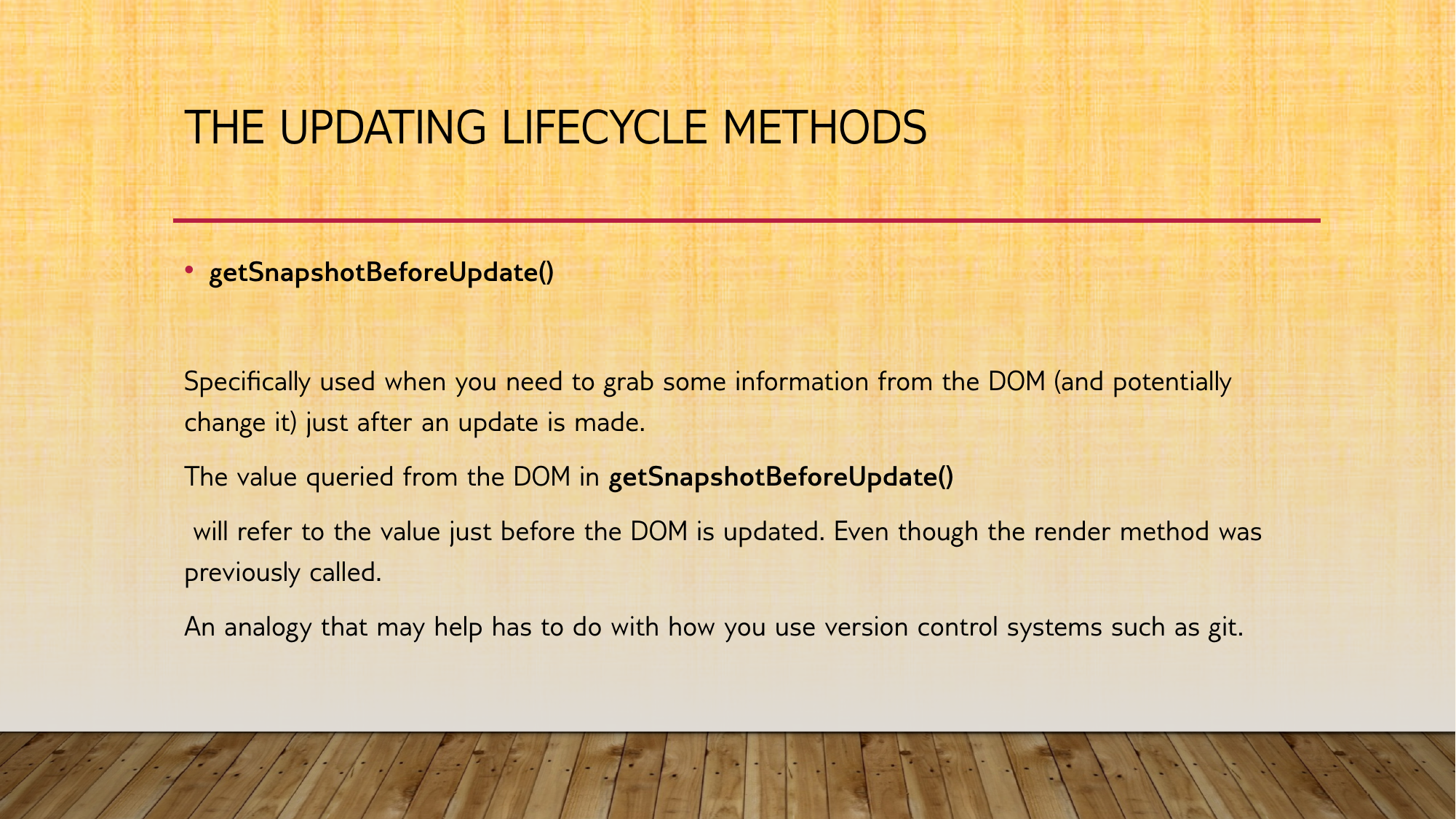

# The updating lifecycle methods
getSnapshotBeforeUpdate()

Specifically used when you need to grab some information from the DOM (and potentially change it) just after an update is made.
The value queried from the DOM in getSnapshotBeforeUpdate()
 will refer to the value just before the DOM is updated. Even though the render method was previously called.
An analogy that may help has to do with how you use version control systems such as git.